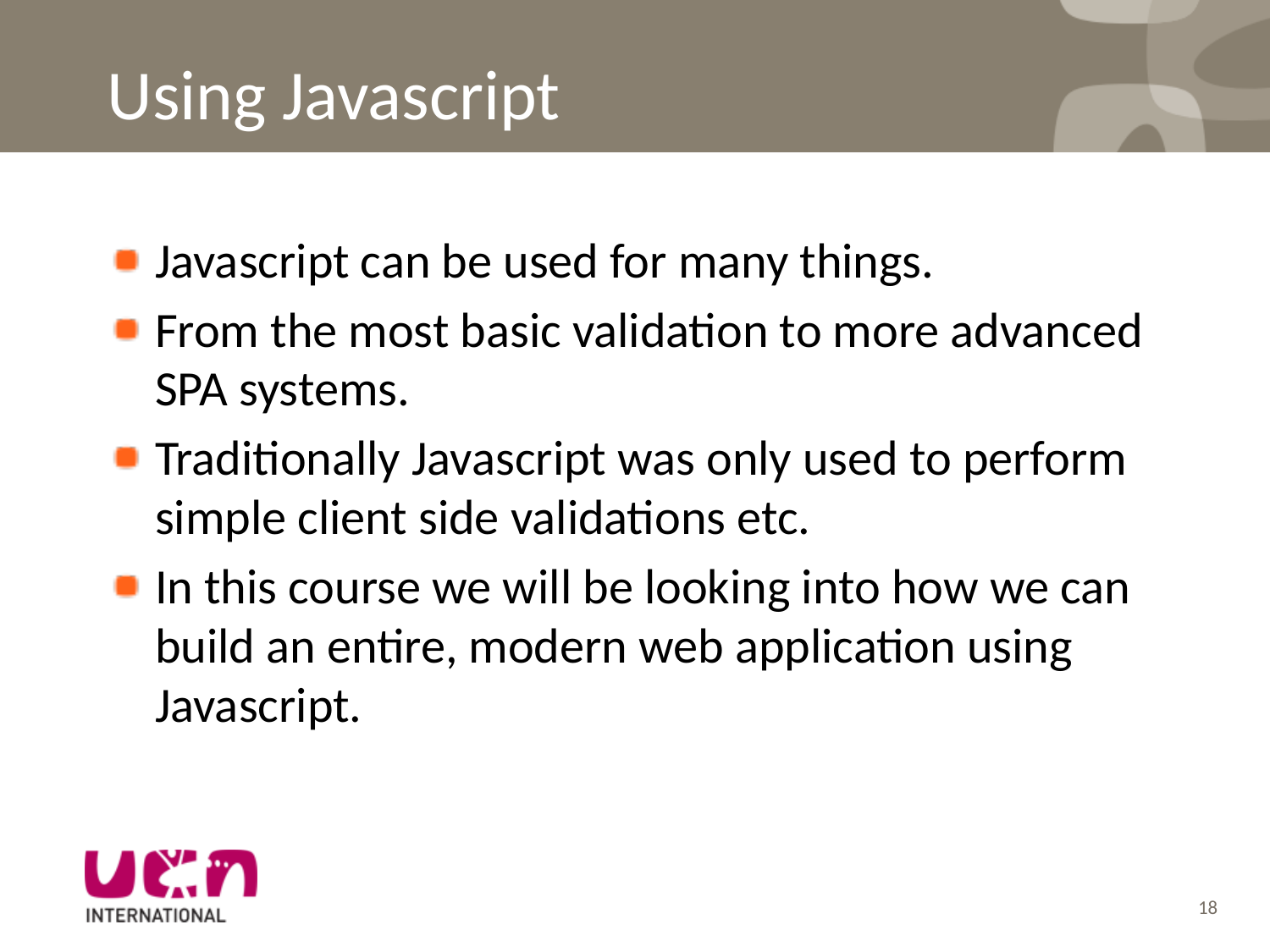

# Using Javascript
Javascript can be used for many things.
From the most basic validation to more advanced SPA systems.
Traditionally Javascript was only used to perform simple client side validations etc.
In this course we will be looking into how we can build an entire, modern web application using Javascript.

18